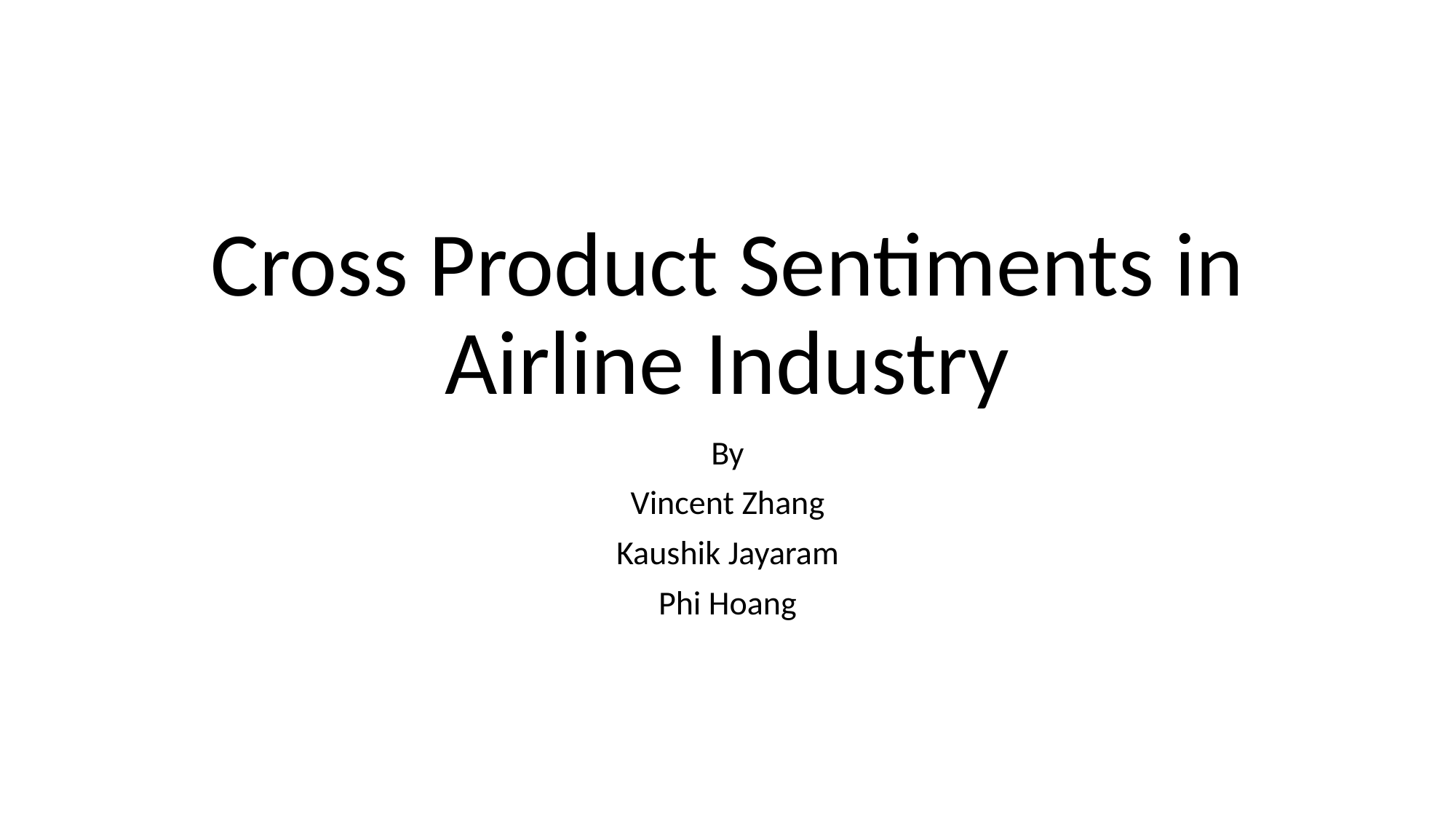

# Cross Product Sentiments in Airline Industry
By
Vincent Zhang
Kaushik Jayaram
Phi Hoang